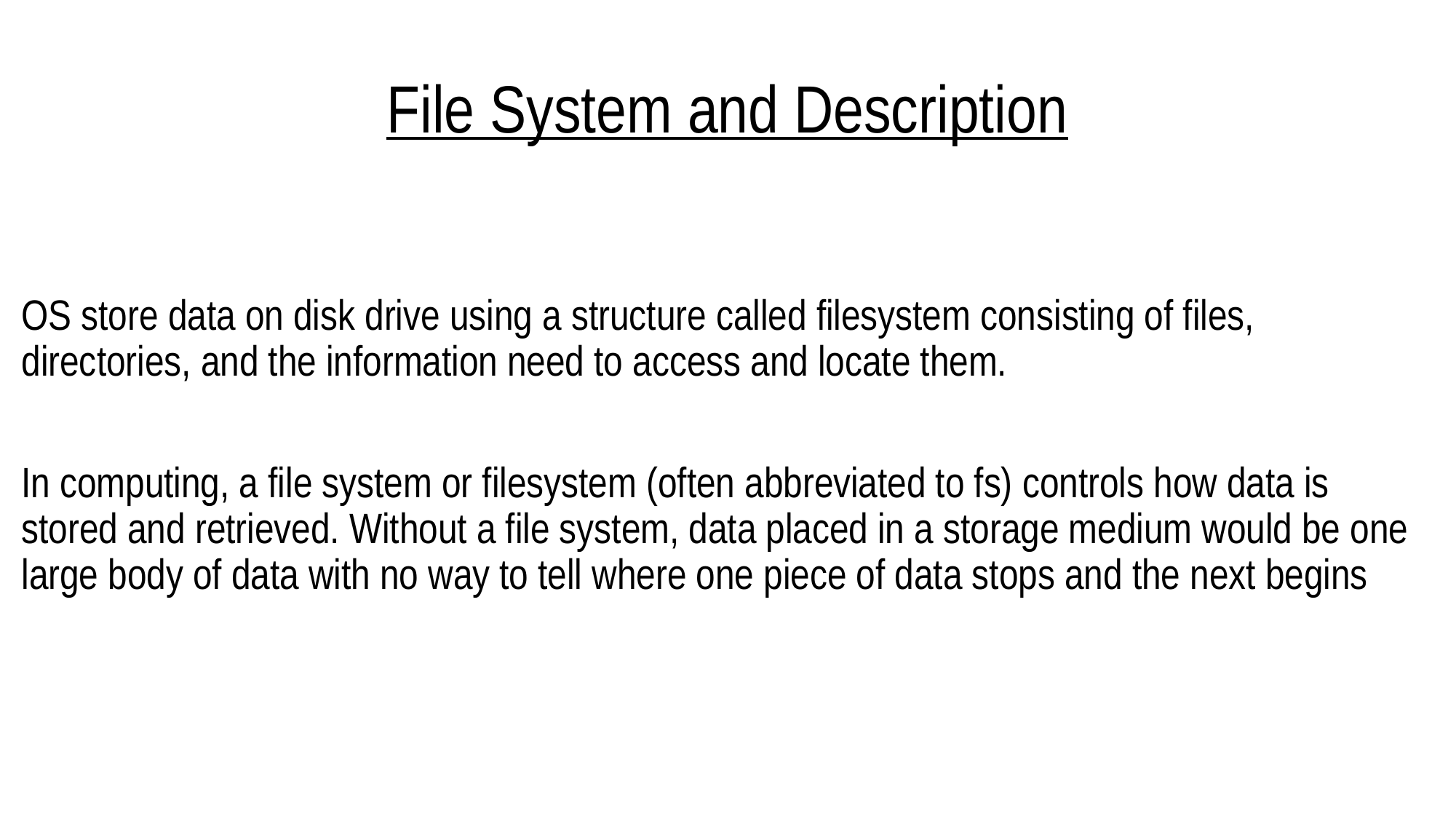

# File System and Description

OS store data on disk drive using a structure called filesystem consisting of files, directories, and the information need to access and locate them.

In computing, a file system or filesystem (often abbreviated to fs) controls how data is stored and retrieved. Without a file system, data placed in a storage medium would be one large body of data with no way to tell where one piece of data stops and the next begins